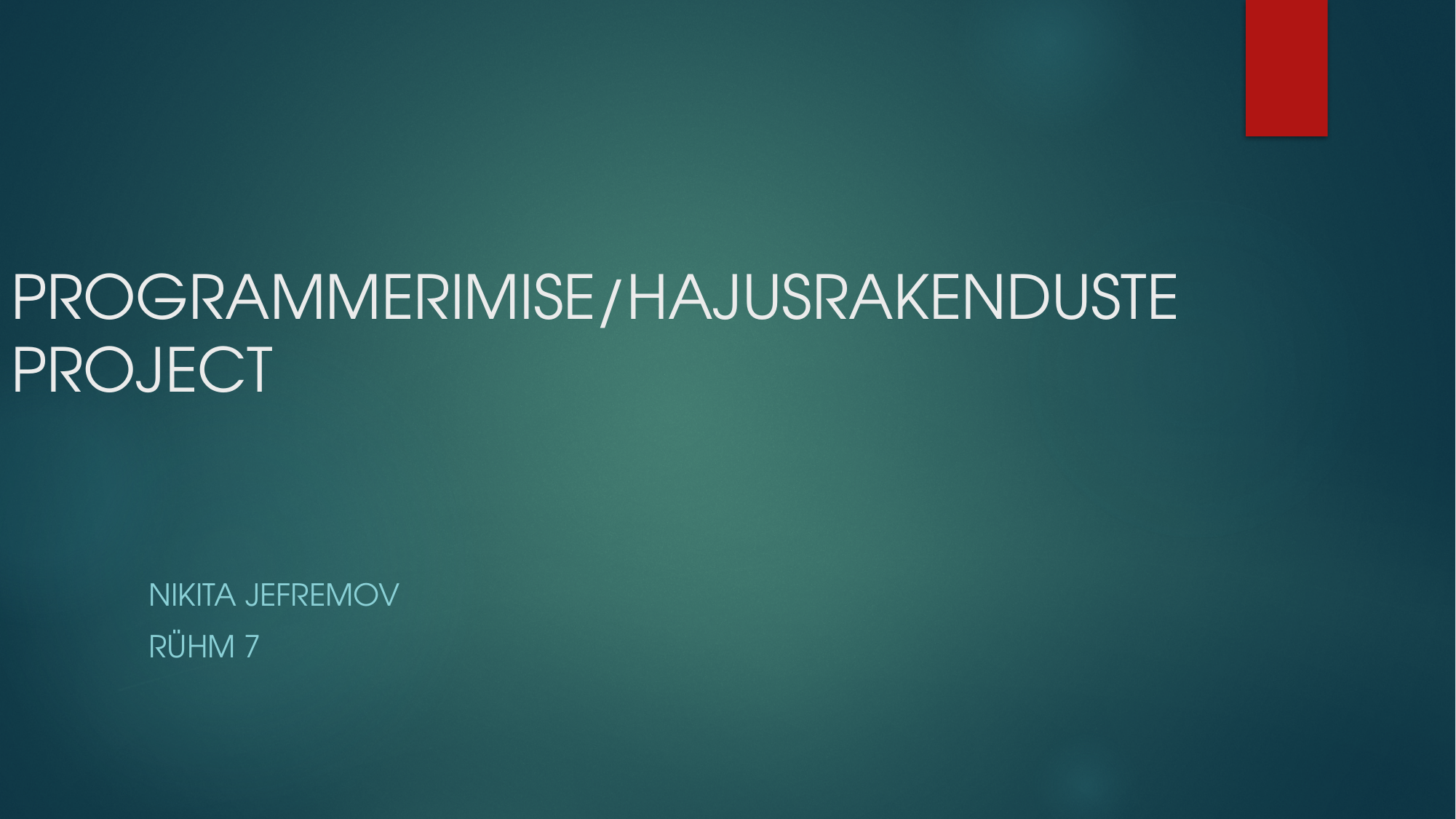

# PROGRAMMERIMISE/HAJUSRAKENDUSTE PROJECT
Nikita JEFREMOV
RÜHM 7